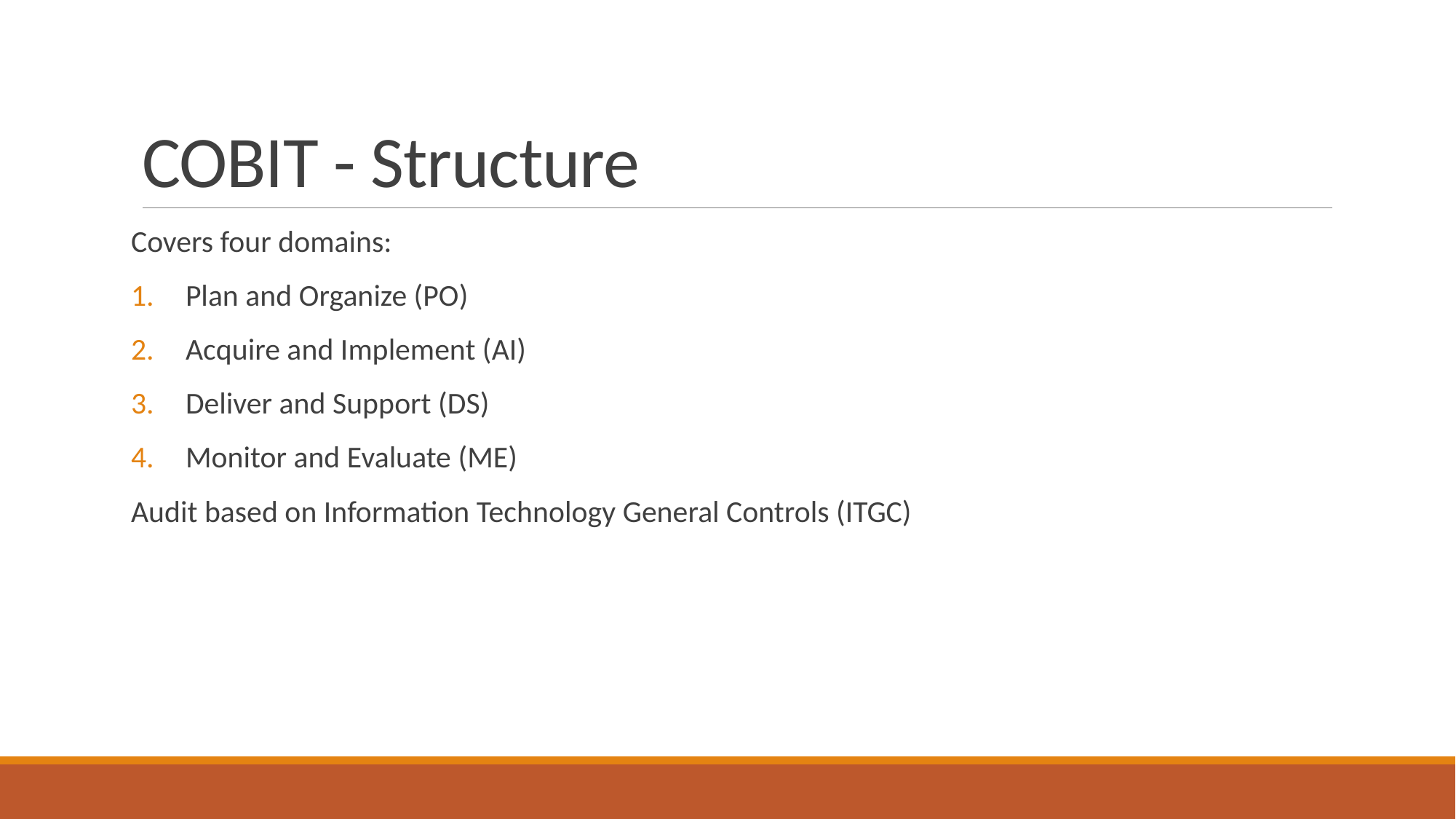

# COBIT - Structure
Covers four domains:
Plan and Organize (PO)
Acquire and Implement (AI)
Deliver and Support (DS)
Monitor and Evaluate (ME)
Audit based on Information Technology General Controls (ITGC)